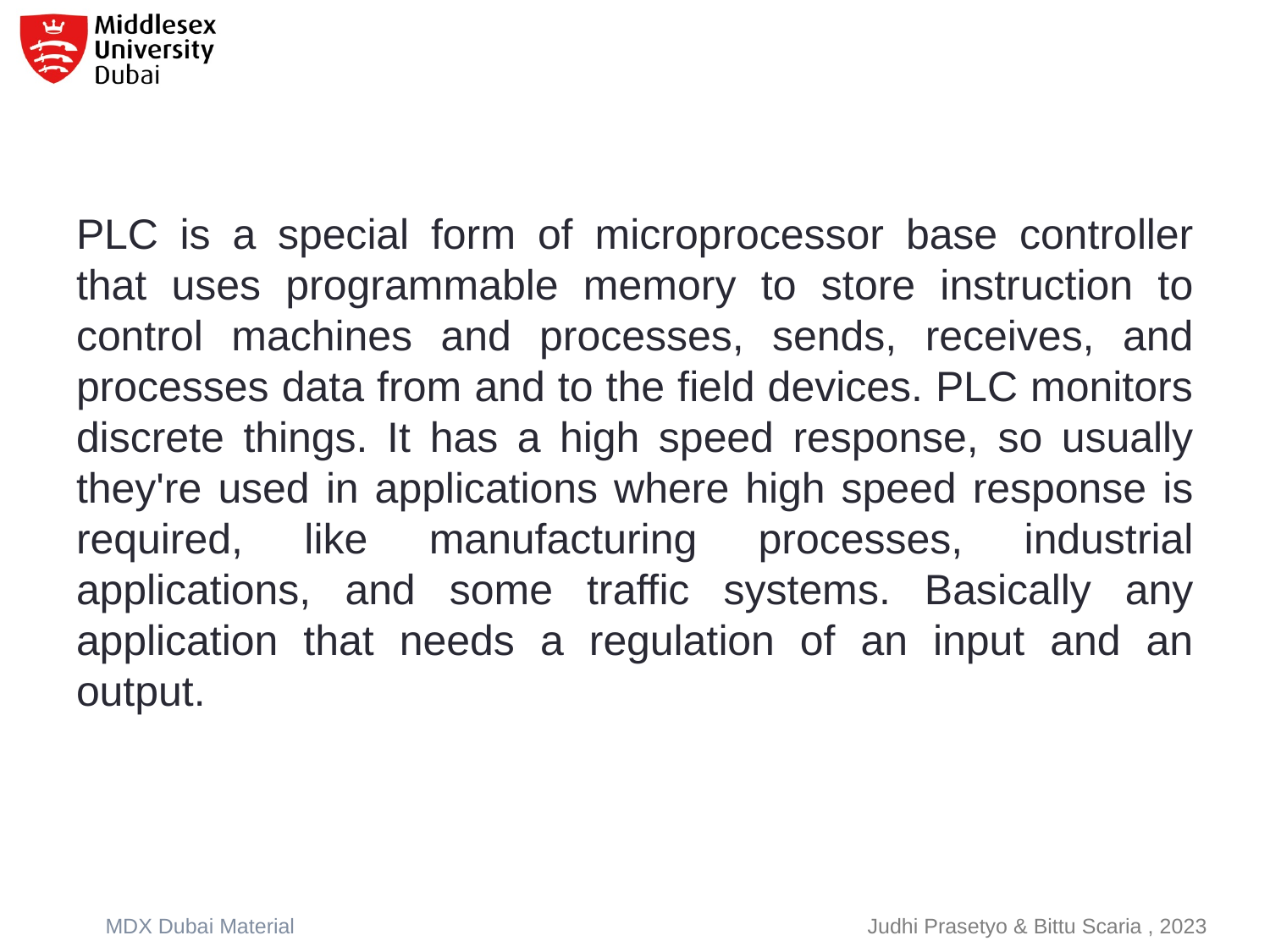

PLC is a special form of microprocessor base controller that uses programmable memory to store instruction to control machines and processes, sends, receives, and processes data from and to the field devices. PLC monitors discrete things. It has a high speed response, so usually they're used in applications where high speed response is required, like manufacturing processes, industrial applications, and some traffic systems. Basically any application that needs a regulation of an input and an output.